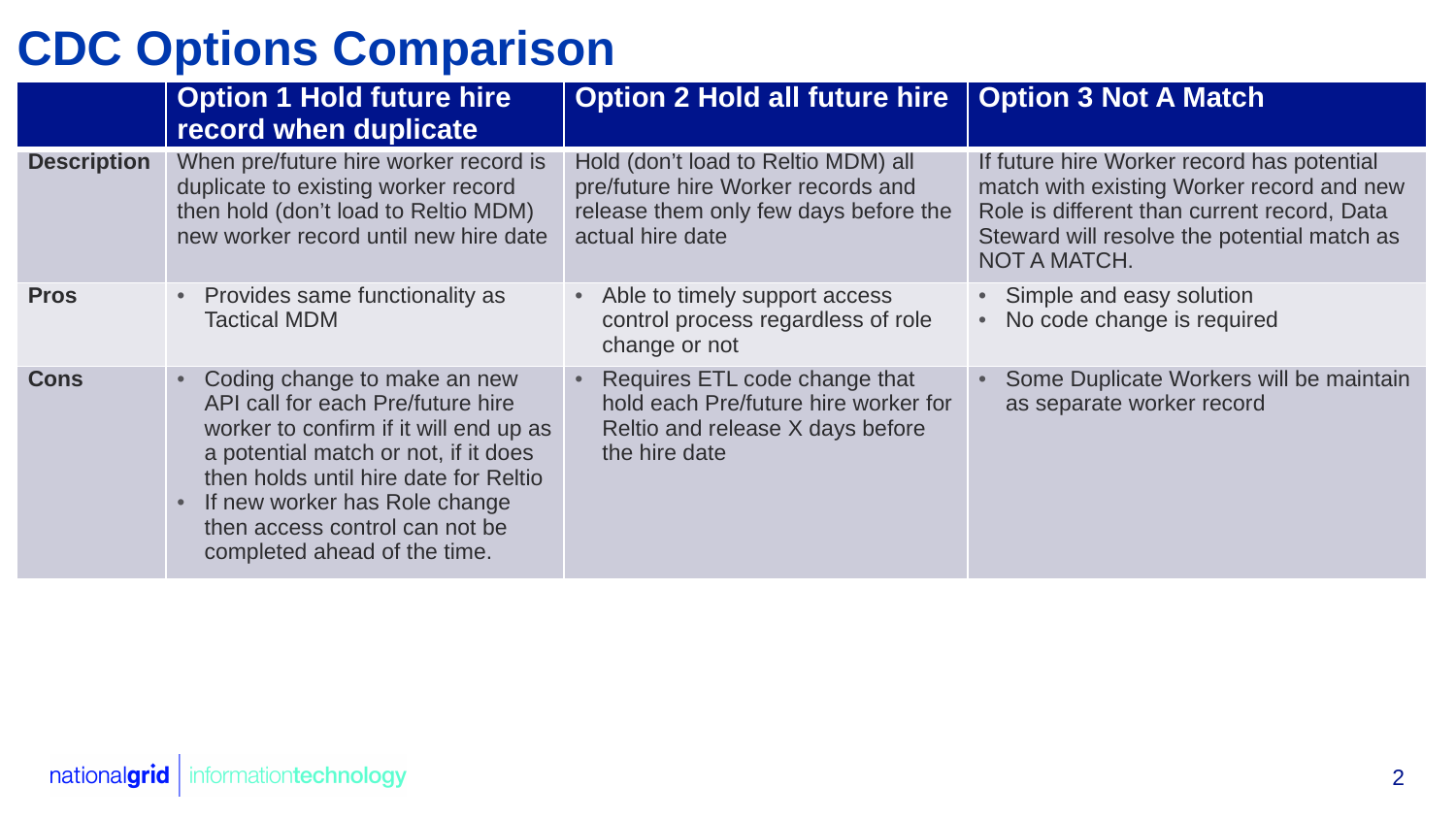

CDC Options Comparison
|  | Option 1 Hold future hire record when duplicate | Option 2 Hold all future hire | Option 3 Not A Match |
| --- | --- | --- | --- |
| Description | When pre/future hire worker record is duplicate to existing worker record then hold (don’t load to Reltio MDM) new worker record until new hire date | Hold (don’t load to Reltio MDM) all pre/future hire Worker records and release them only few days before the actual hire date | If future hire Worker record has potential match with existing Worker record and new Role is different than current record, Data Steward will resolve the potential match as NOT A MATCH. |
| Pros | Provides same functionality as Tactical MDM | Able to timely support access control process regardless of role change or not | Simple and easy solution No code change is required |
| Cons | Coding change to make an new API call for each Pre/future hire worker to confirm if it will end up as a potential match or not, if it does then holds until hire date for Reltio If new worker has Role change then access control can not be completed ahead of the time. | Requires ETL code change that hold each Pre/future hire worker for Reltio and release X days before the hire date | Some Duplicate Workers will be maintain as separate worker record |